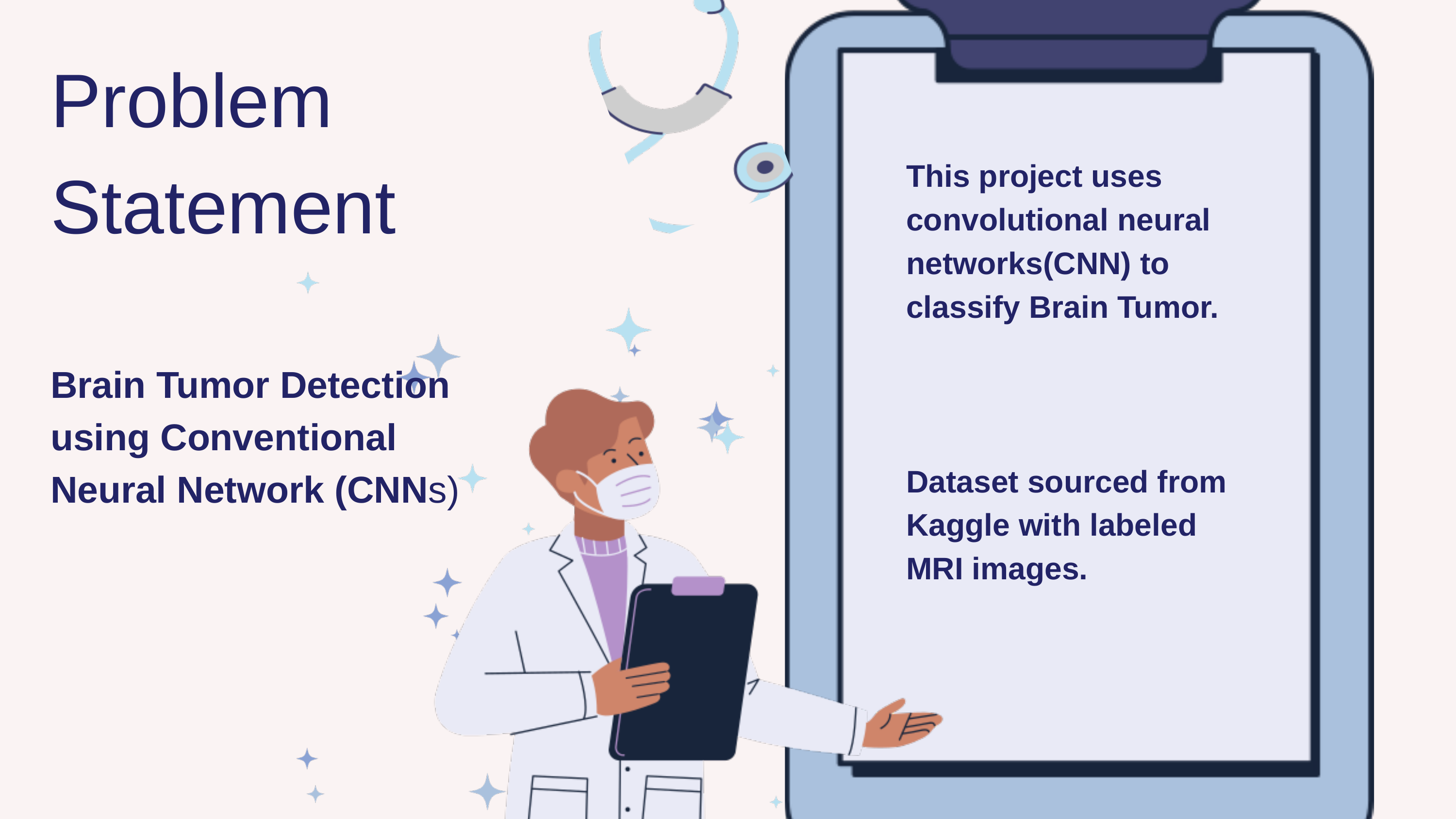

Problem
Statement

This project uses convolutional neural networks(CNN) to classify Brain Tumor.

Dataset sourced from Kaggle with labeled MRI images.

Brain Tumor Detection
using Conventional Neural Network (CNNs)